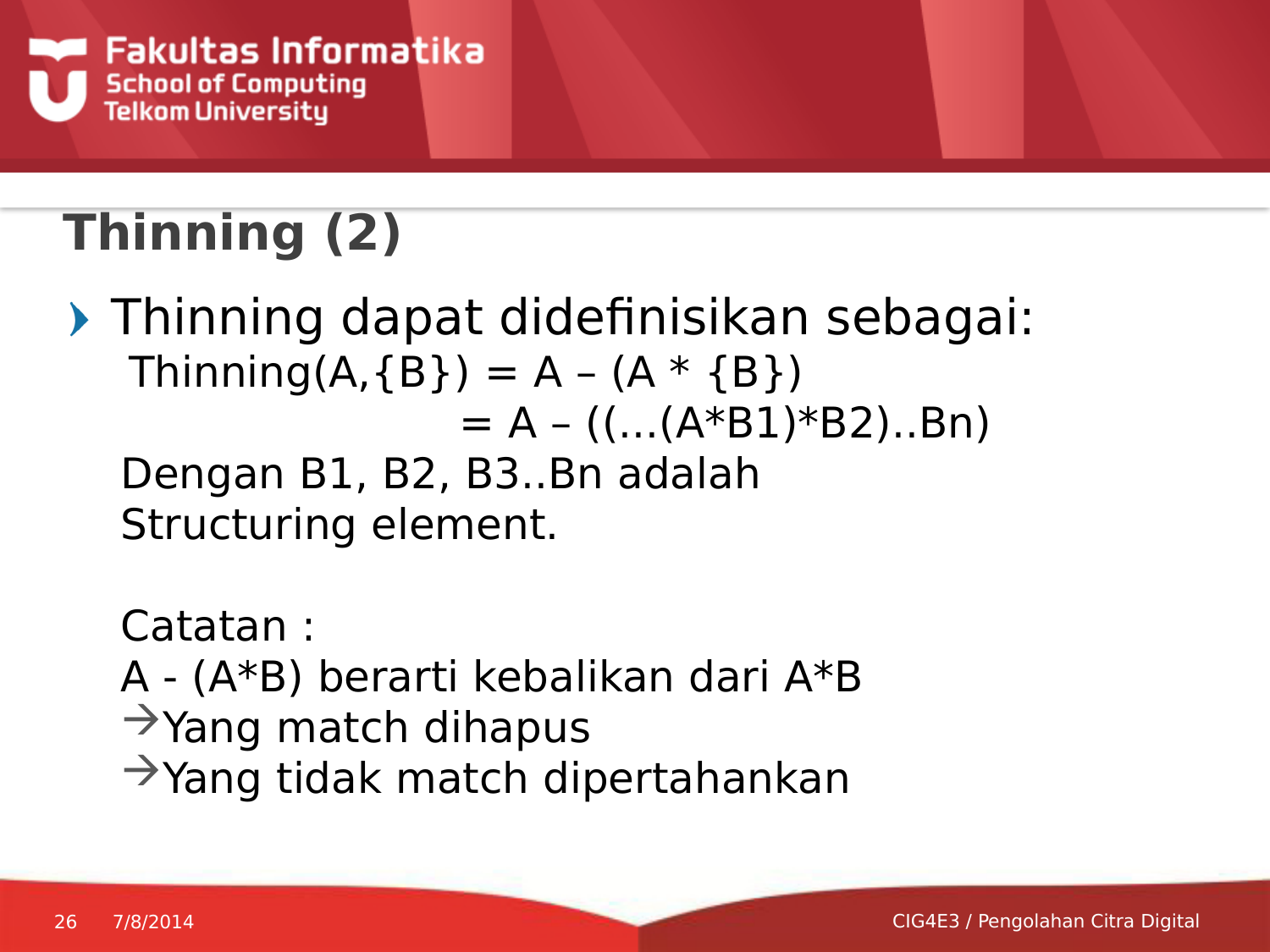

# Thinning (2)
Thinning dapat didefinisikan sebagai:
Thinning(A,{B}) = A – (A * {B})
                         = A – ((...(A*B1)*B2)..Bn)
Dengan B1, B2, B3..Bn adalah
Structuring element.

Catatan :
A - (A*B) berarti kebalikan dari A*B
Yang match dihapus
Yang tidak match dipertahankan

26
7/8/2014